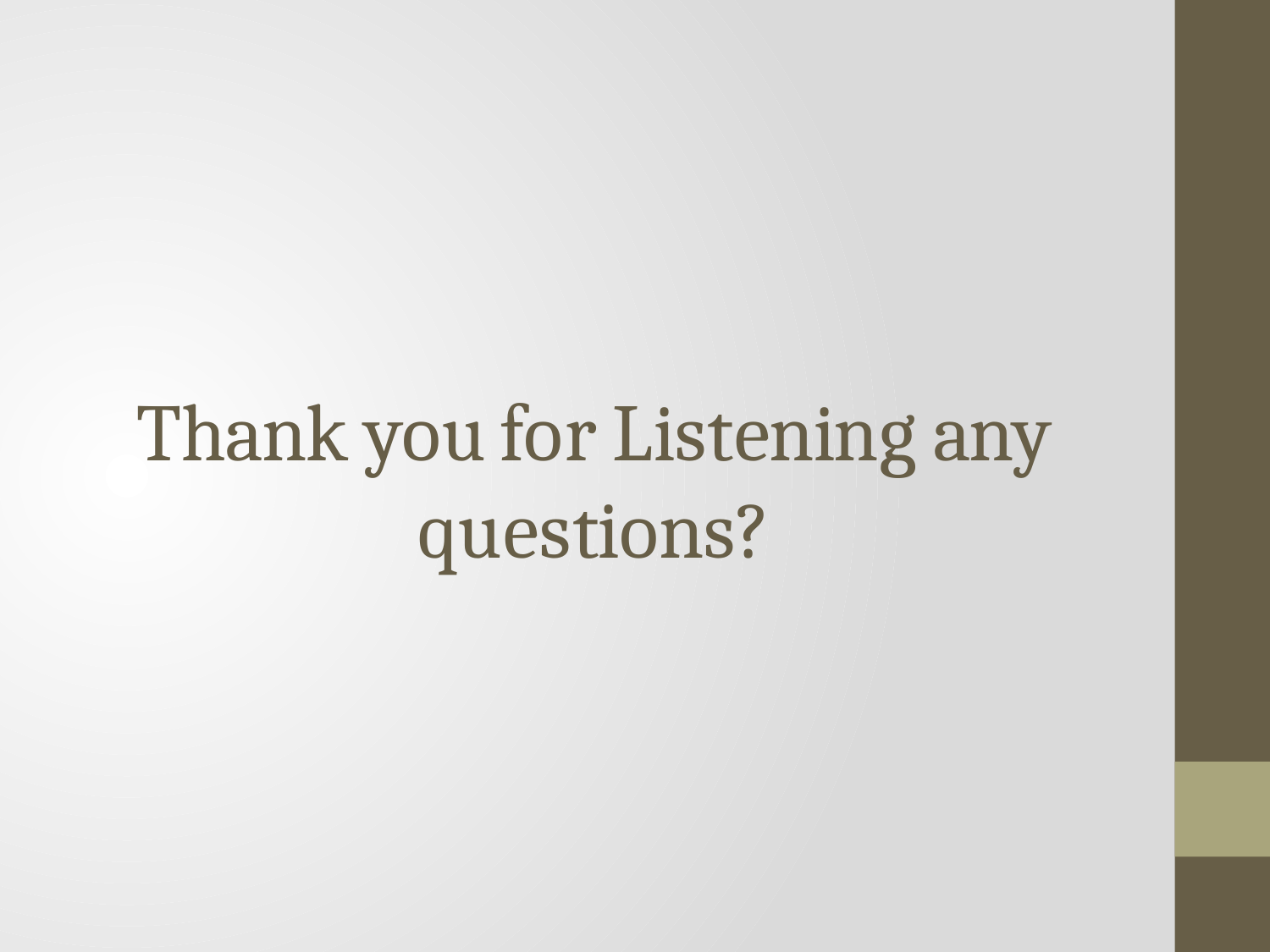

# Thank you for Listening any questions?